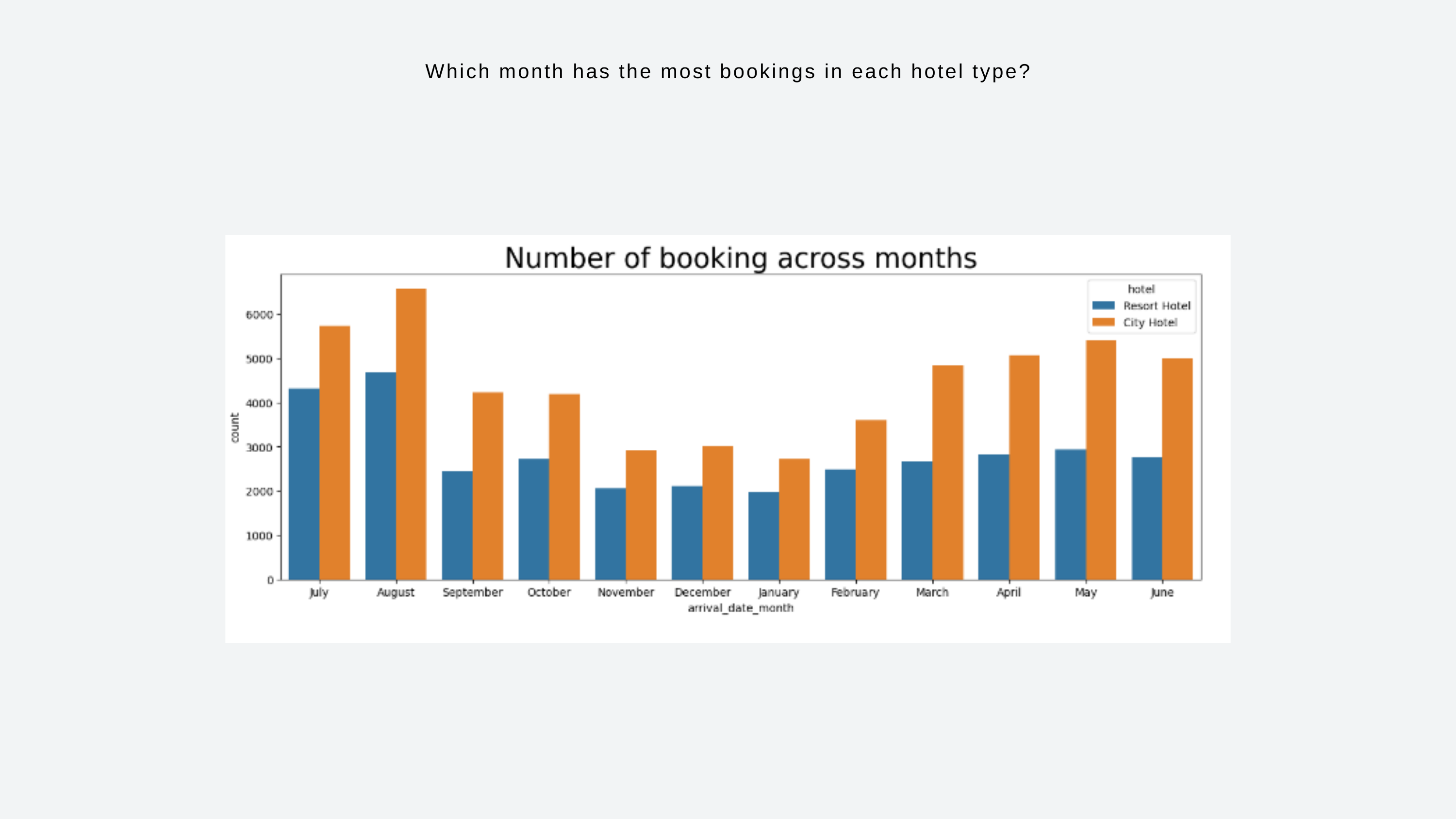

Which month has the most bookings in each hotel type?